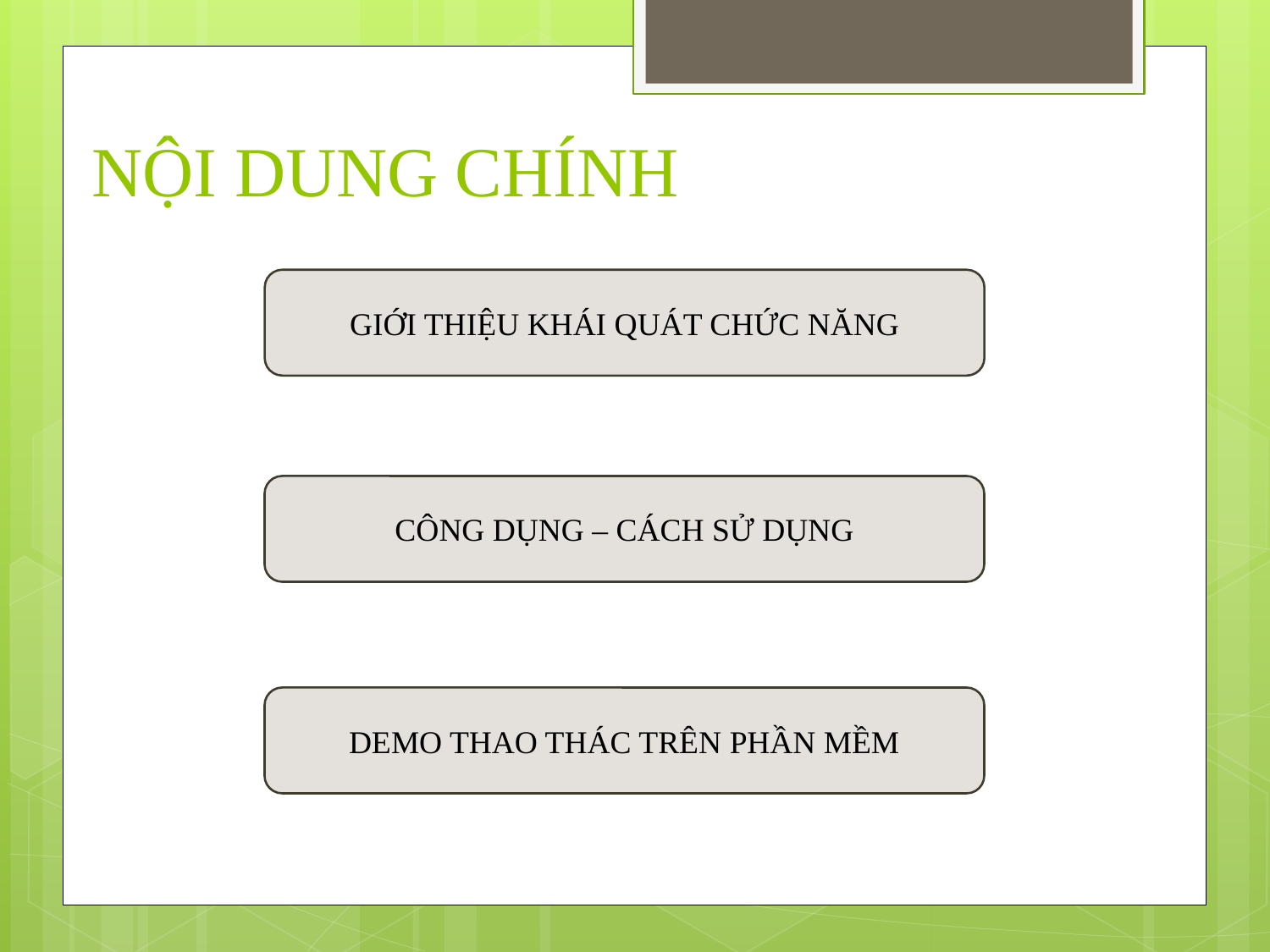

# NỘI DUNG CHÍNH
GIỚI THIỆU KHÁI QUÁT CHỨC NĂNG
CÔNG DỤNG – CÁCH SỬ DỤNG
DEMO THAO THÁC TRÊN PHẦN MỀM